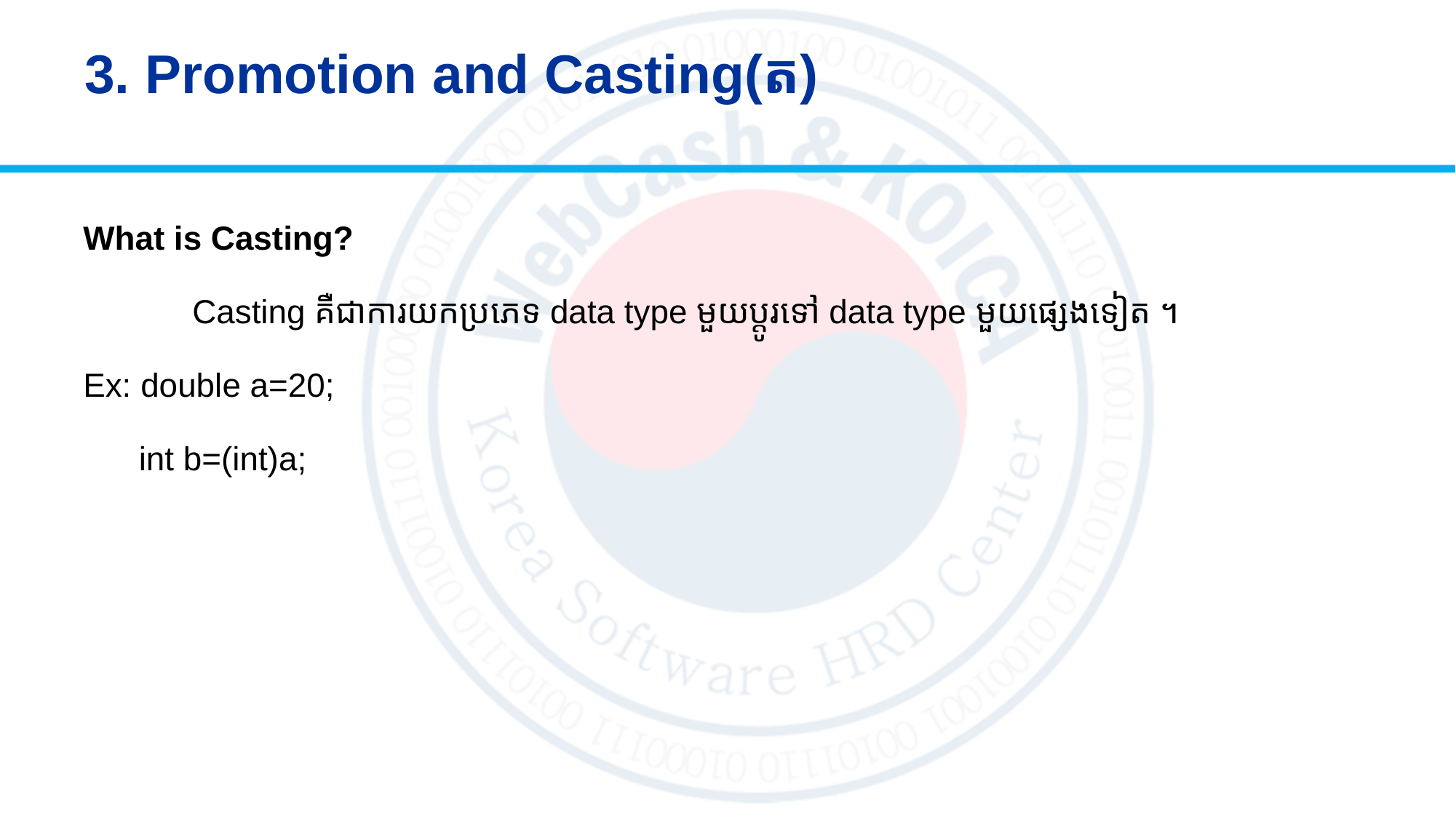

# 3. Promotion and Casting(ត)
What is Casting?
	Casting គឺជាការយកប្រភេទ data type មួយប្តូរទៅ data type មួយផ្សេងទៀត ។
Ex: double a=20;
      int b=(int)a;